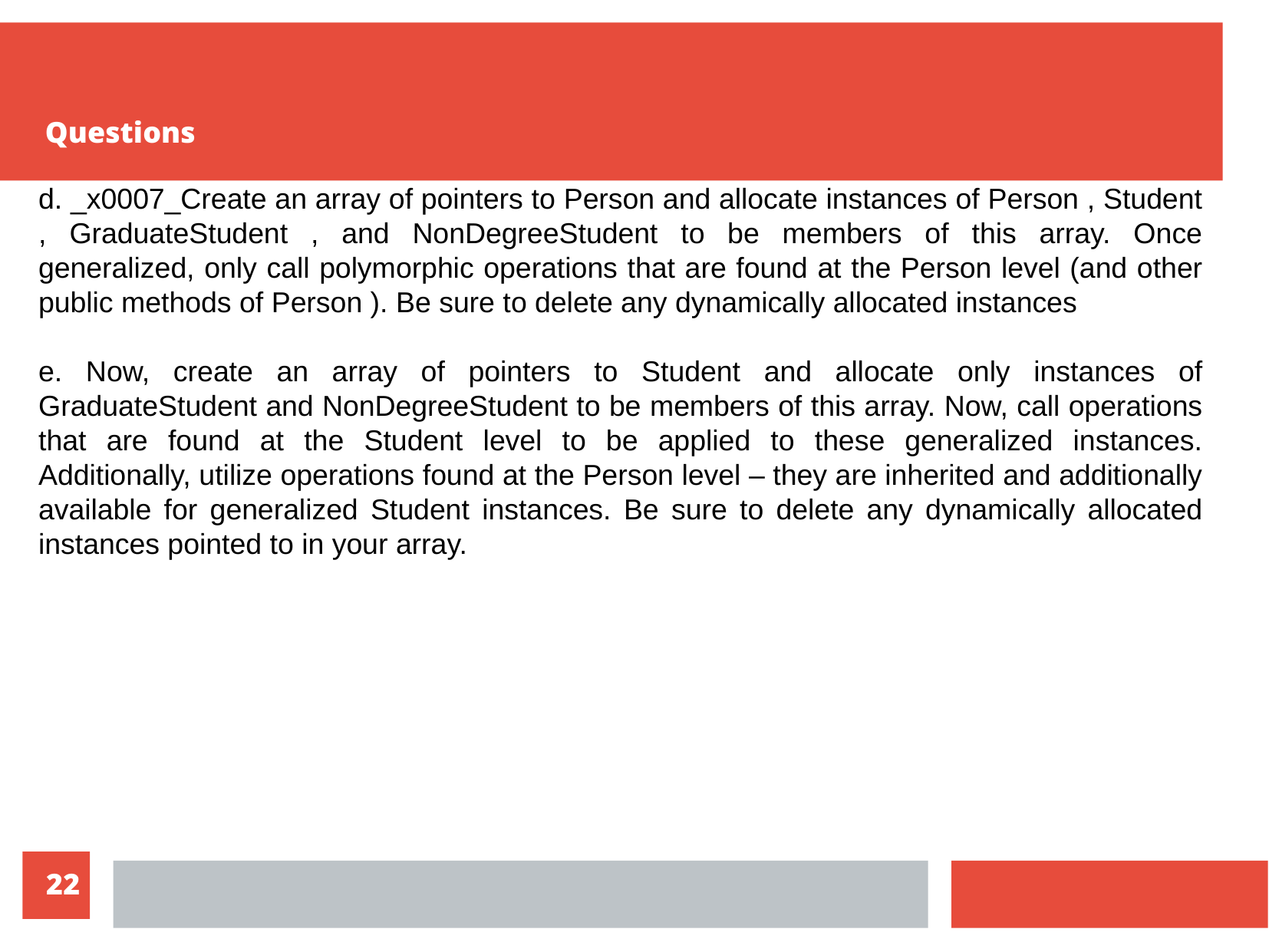

Questions
d. _x0007_Create an array of pointers to Person and allocate instances of Person , Student , GraduateStudent , and NonDegreeStudent to be members of this array. Once generalized, only call polymorphic operations that are found at the Person level (and other public methods of Person ). Be sure to delete any dynamically allocated instances

e. Now, create an array of pointers to Student and allocate only instances of GraduateStudent and NonDegreeStudent to be members of this array. Now, call operations that are found at the Student level to be applied to these generalized instances. Additionally, utilize operations found at the Person level – they are inherited and additionally available for generalized Student instances. Be sure to delete any dynamically allocated instances pointed to in your array.

22